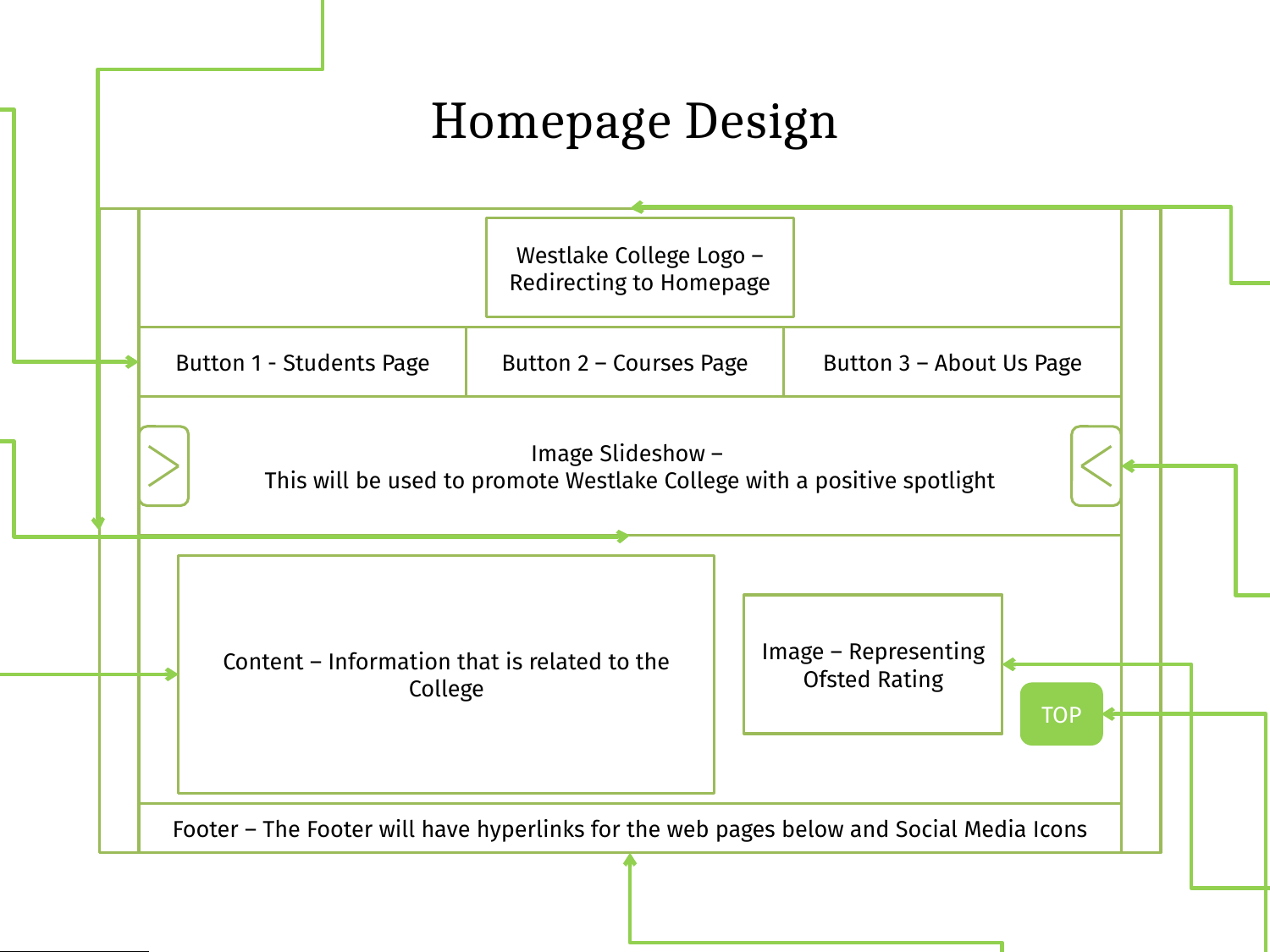

As part of the navigation bar for Westlake College’s website, I will therefore implement buttons in order to automate the task of redirecting the homepage to the corresponding webpage such as either the students webpage, the courses webpage or even the about us webpage.
For each and every web pages that will be used in the website will therefore follow the same house style such as by following the same colour scheme for each web page and will feature a logo as the website will need to represent Westlake Collage’s organisation and their styles in order to welcome the online users to their website. Furthermore, I will be using bold text for highlighting certain titles and by featuring the sans-serif font such as Tahoma, Gill Sans, Verdana for not only making the website feel appealing to the user but by reducing eyestrains and by making the text easy to be read to the end-user.
# Homepage Design
The Logo will be included for each and every website so that it will represent Westlake’s College and by making online users aware of the College’s website that they are visiting. The College logo will feature an on click for redirecting users to the homepage.

Westlake College Logo – Redirecting to Homepage
The image slideshow will therefore feature as part of the slideshow a College banner for advertising or promoting the College to the targeted audience and that is by providing a banner for both A-Level and BTEC pass rate from the summer exams, as well as featuring important events such as open evening or open day dates for those who wish to visit and have a tour around the college and a banner for advertisements such as for informing future students to apply to the courses

Button 1 - Students Page
Button 2 – Courses Page
Button 3 – About Us Page
Image Slideshow –
This will be used to promote Westlake College with a positive spotlight

As part of the homepage, the image slideshow action buttons will feature interactivity for the end-user by enabling the targeted audience such as the student or the parent or carer to be able to take control of the image slideshow, such as by being able to go to the previous or next image.
Content – Information that is related to the College
Image – Representing Ofsted Rating
TOP
As part of the homepage, I will therefore include an image on the right-hand side for featuring key information such as the Ofsted rating in order to not only represent the college but by promoting the college to potential students who are leaving school.
Footer – The Footer will have hyperlinks for the web pages below and Social Media Icons
The Content or the container will therefore provide information that is related to the College such as by featuring information that is related to the A-Level or BTEC pass rates and the Ofsted Rating in order to promote the College, as the targeted audience will be focusing on the Pass rate and Ofsted rating in order to identify quality of teaching and the college.
The footer will provide a series hyperlinks so that it not only improves navigational options for the user but by enabling the user to access the web pages or content that is available within Westlake Collage’s website’s side map and meta-information related to the website such as by  making their website patented and by providing copyright information in order to prevent copyright infringements within the homepage.
The Homepage enables the user to scroll back to the top of the webpage by featuring a button that automates the task of scrolling to the top of the webpage without requiring the user to manually use the scrollbar to scroll to the top of the webpage